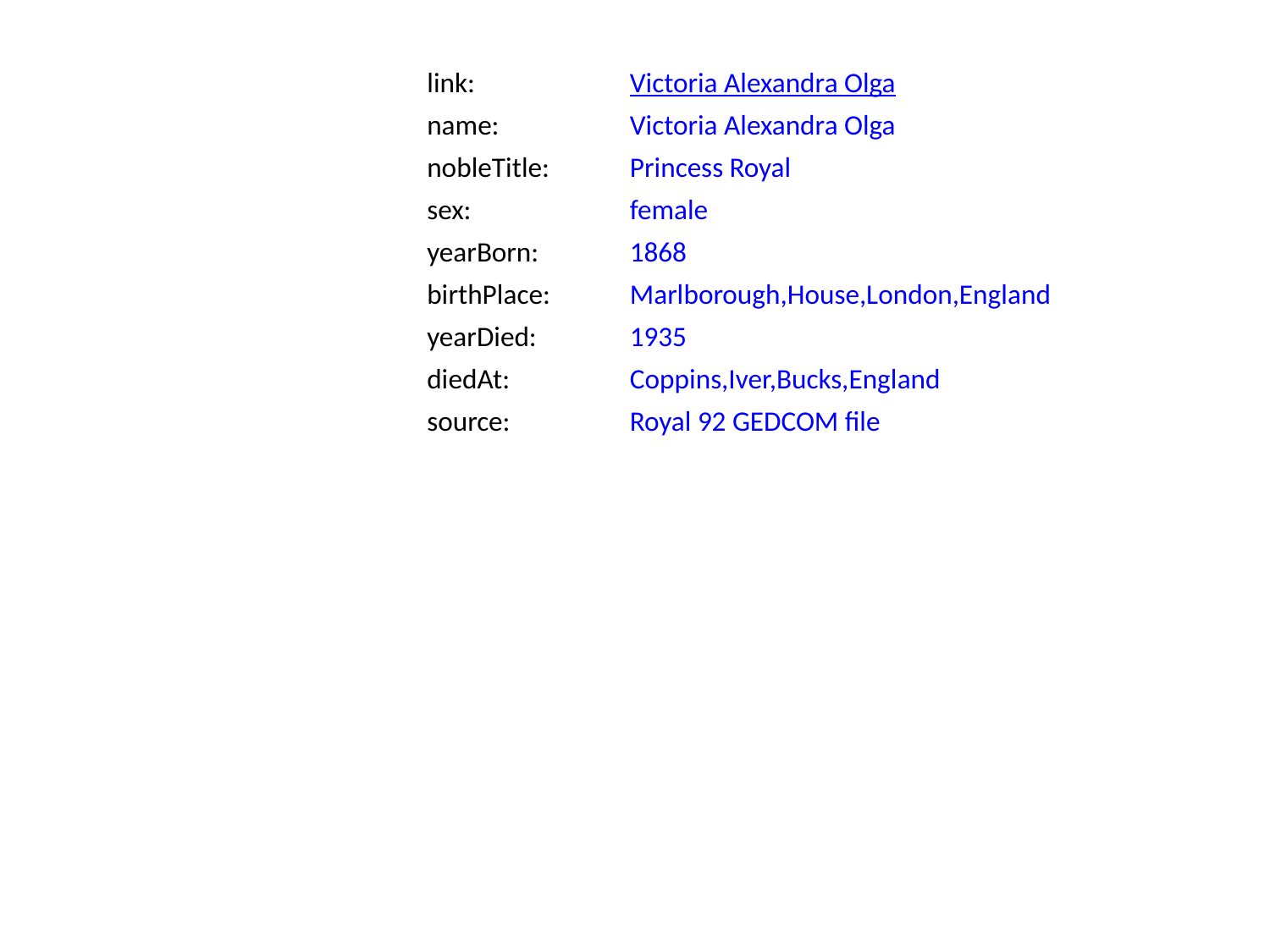

link:

Victoria Alexandra Olga

name:

Victoria Alexandra Olga

nobleTitle:

Princess Royal

sex:

female

yearBorn:

1868

birthPlace:

Marlborough,House,London,England

yearDied:

1935

diedAt:

Coppins,Iver,Bucks,England

source:

Royal 92 GEDCOM file